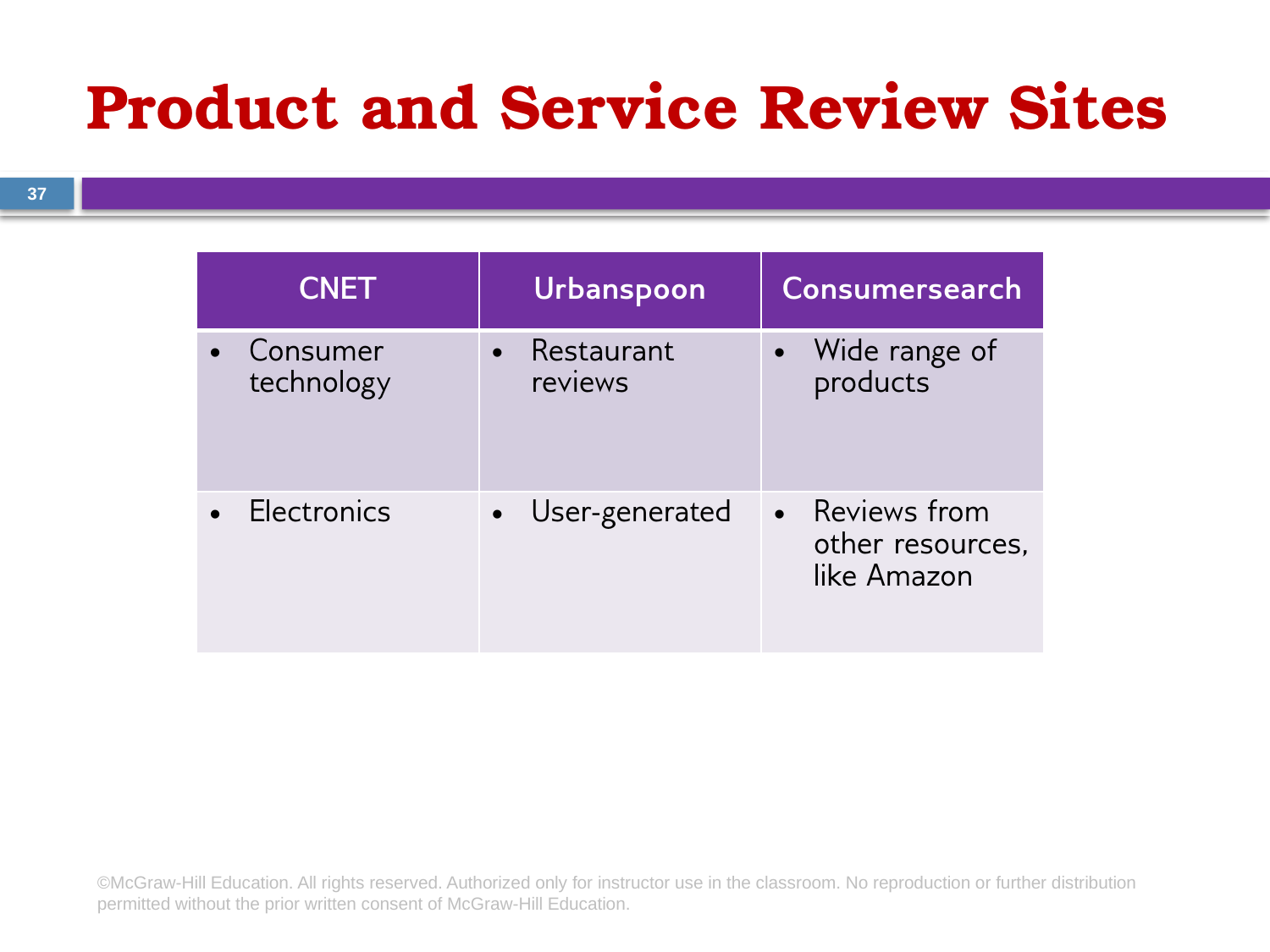

# Product and Service Review Sites
37
| CNET | Urbanspoon | Consumersearch |
| --- | --- | --- |
| Consumer technology | Restaurant reviews | Wide range of products |
| Electronics | User-generated | Reviews from other resources, like Amazon |
©McGraw-Hill Education. All rights reserved. Authorized only for instructor use in the classroom. No reproduction or further distribution permitted without the prior written consent of McGraw-Hill Education.